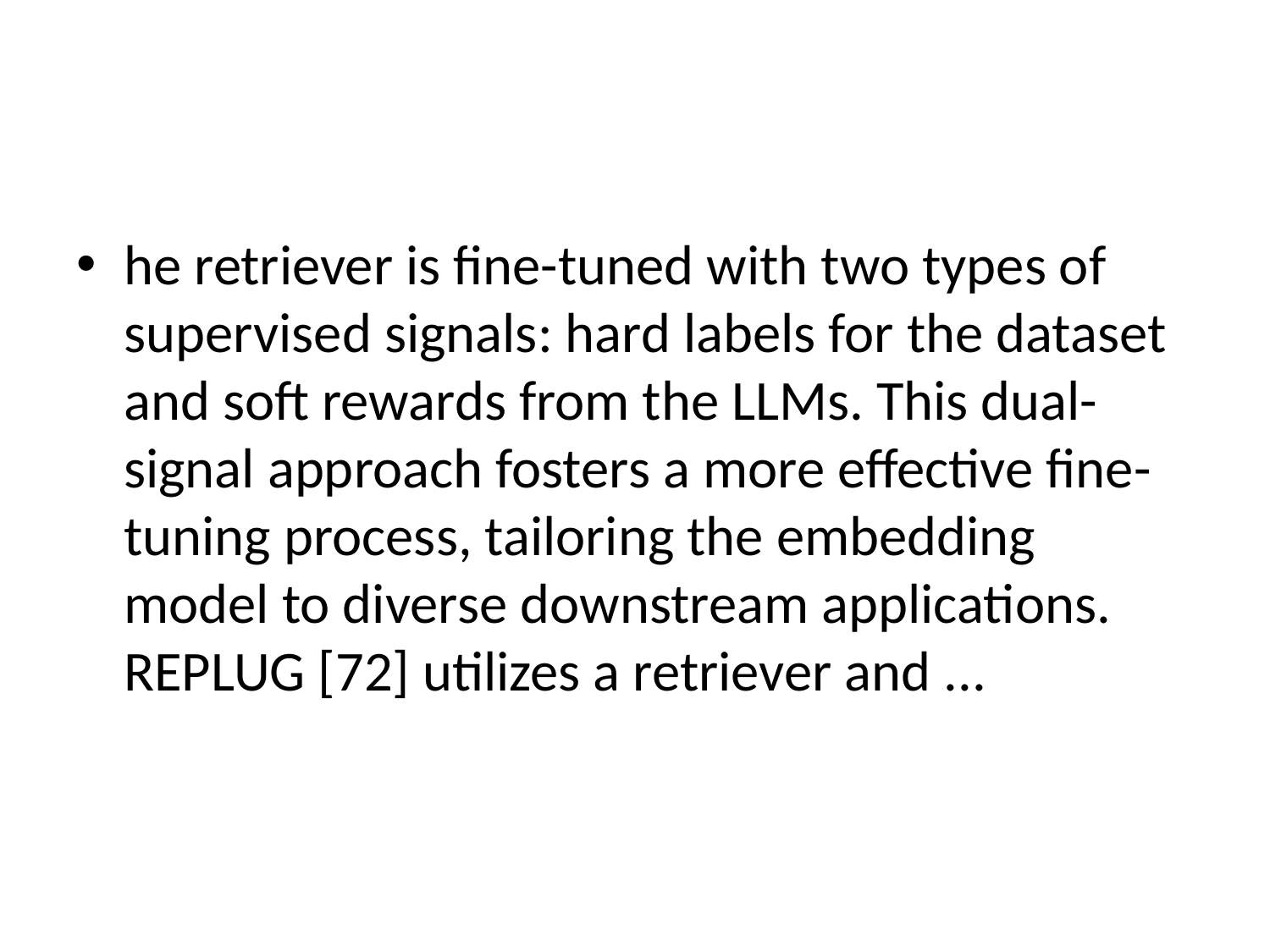

#
he retriever is fine-tuned with two types of supervised signals: hard labels for the dataset and soft rewards from the LLMs. This dual-signal approach fosters a more effective fine-tuning process, tailoring the embedding model to diverse downstream applications. REPLUG [72] utilizes a retriever and ...